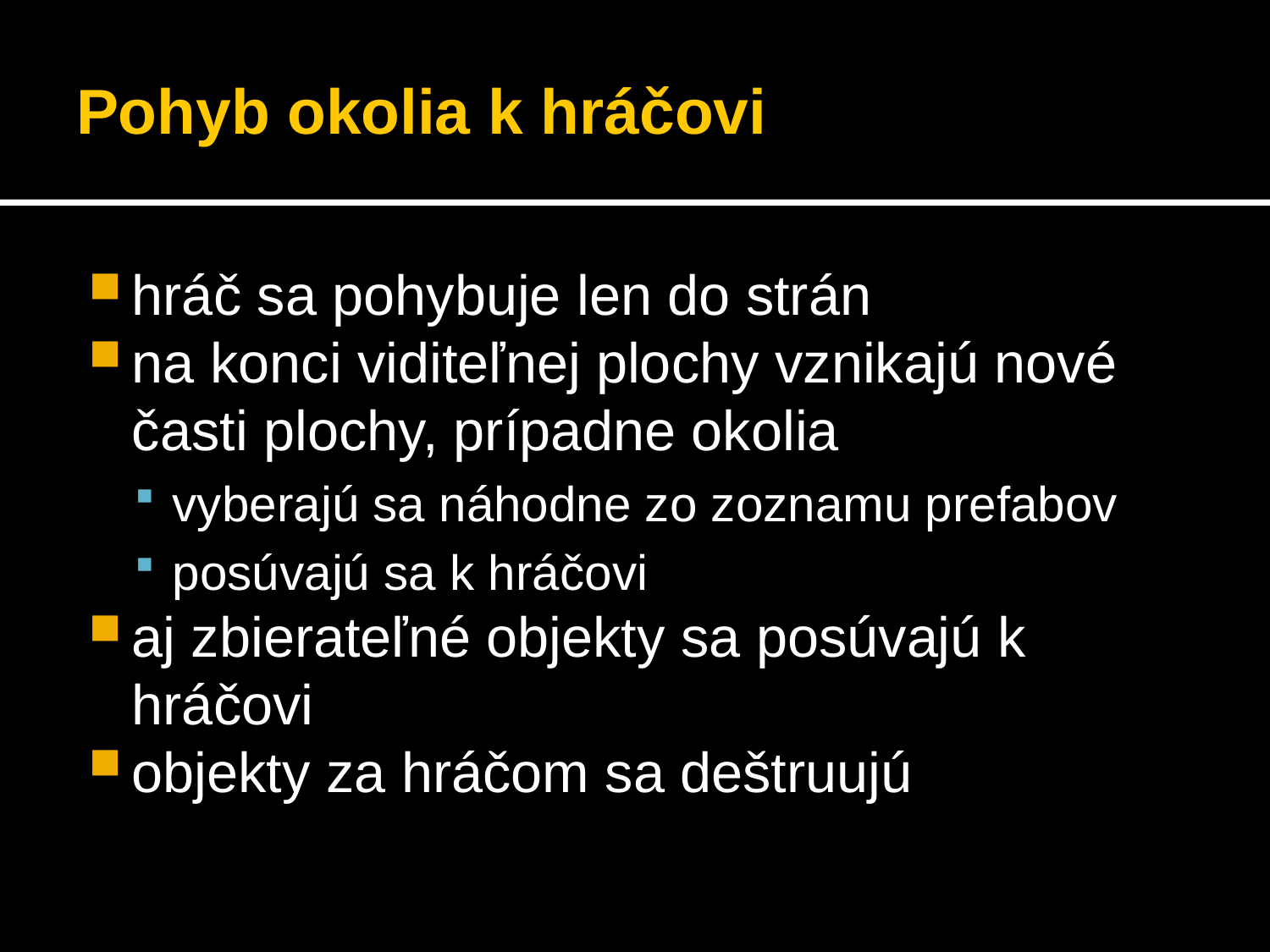

# Pohyb okolia k hráčovi
hráč sa pohybuje len do strán
na konci viditeľnej plochy vznikajú nové časti plochy, prípadne okolia
vyberajú sa náhodne zo zoznamu prefabov
posúvajú sa k hráčovi
aj zbierateľné objekty sa posúvajú k hráčovi
objekty za hráčom sa deštruujú